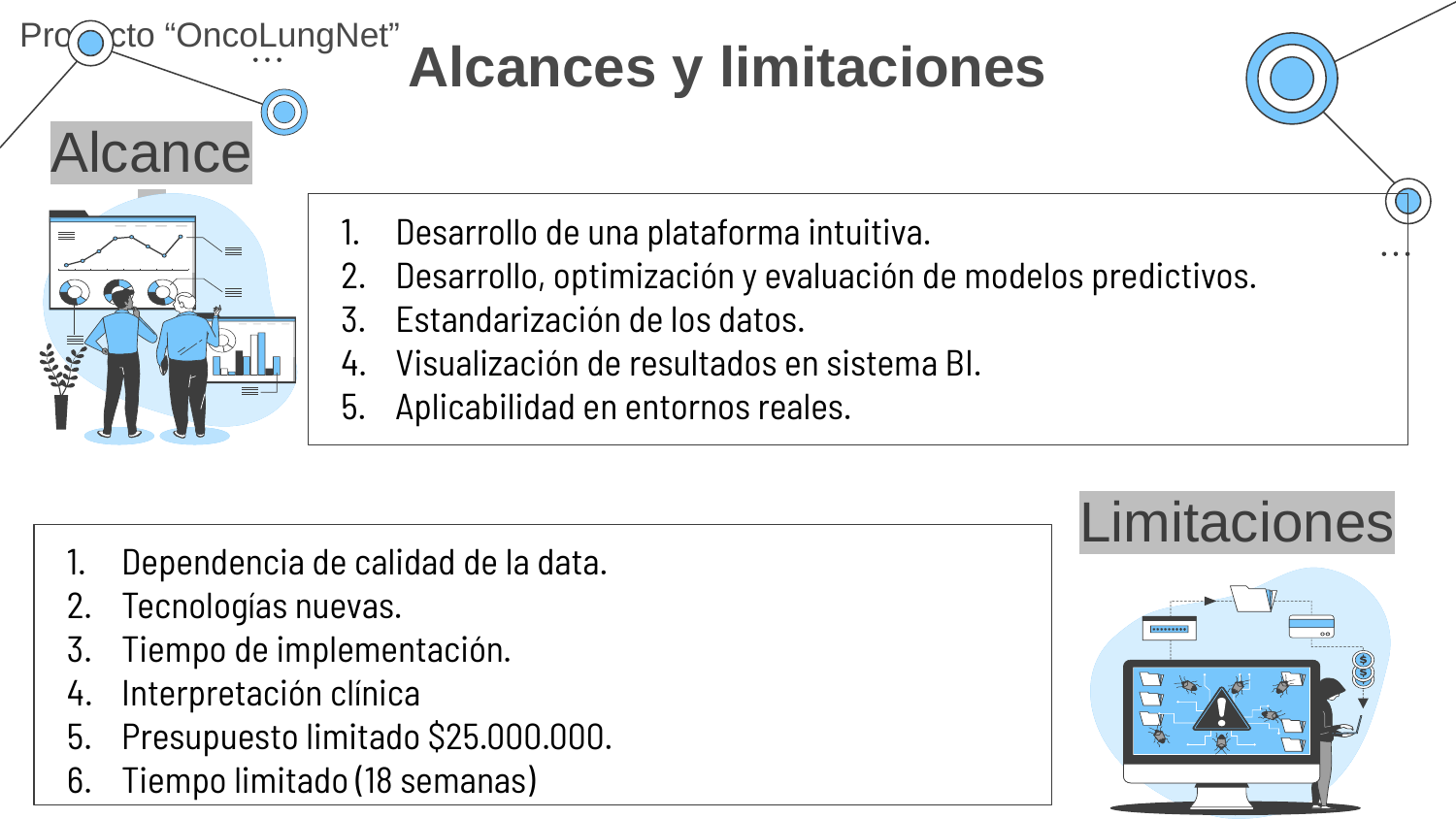

Alcances y limitaciones
# Alcances

Desarrollo de una plataforma intuitiva.
Desarrollo, optimización y evaluación de modelos predictivos.
Estandarización de los datos.
Visualización de resultados en sistema BI.
Aplicabilidad en entornos reales.
Limitaciones
Dependencia de calidad de la data.
Tecnologías nuevas.
Tiempo de implementación.
Interpretación clínica
Presupuesto limitado $25.000.000.
Tiempo limitado (18 semanas)